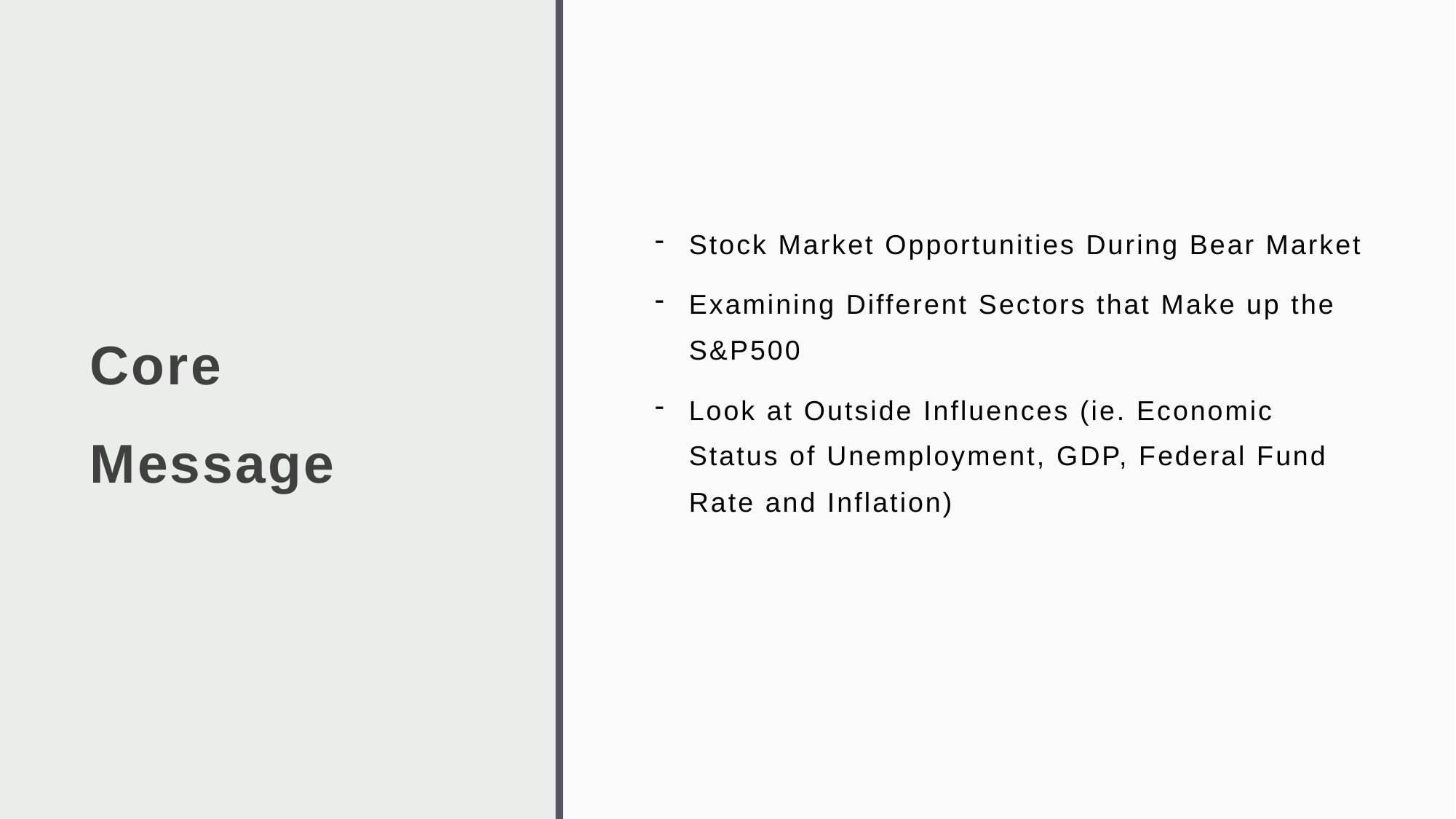

# Core Message
Stock Market Opportunities During Bear Market
Examining Different Sectors that Make up the S&P500
Look at Outside Influences (ie. Economic Status of Unemployment, GDP, Federal Fund Rate and Inflation)